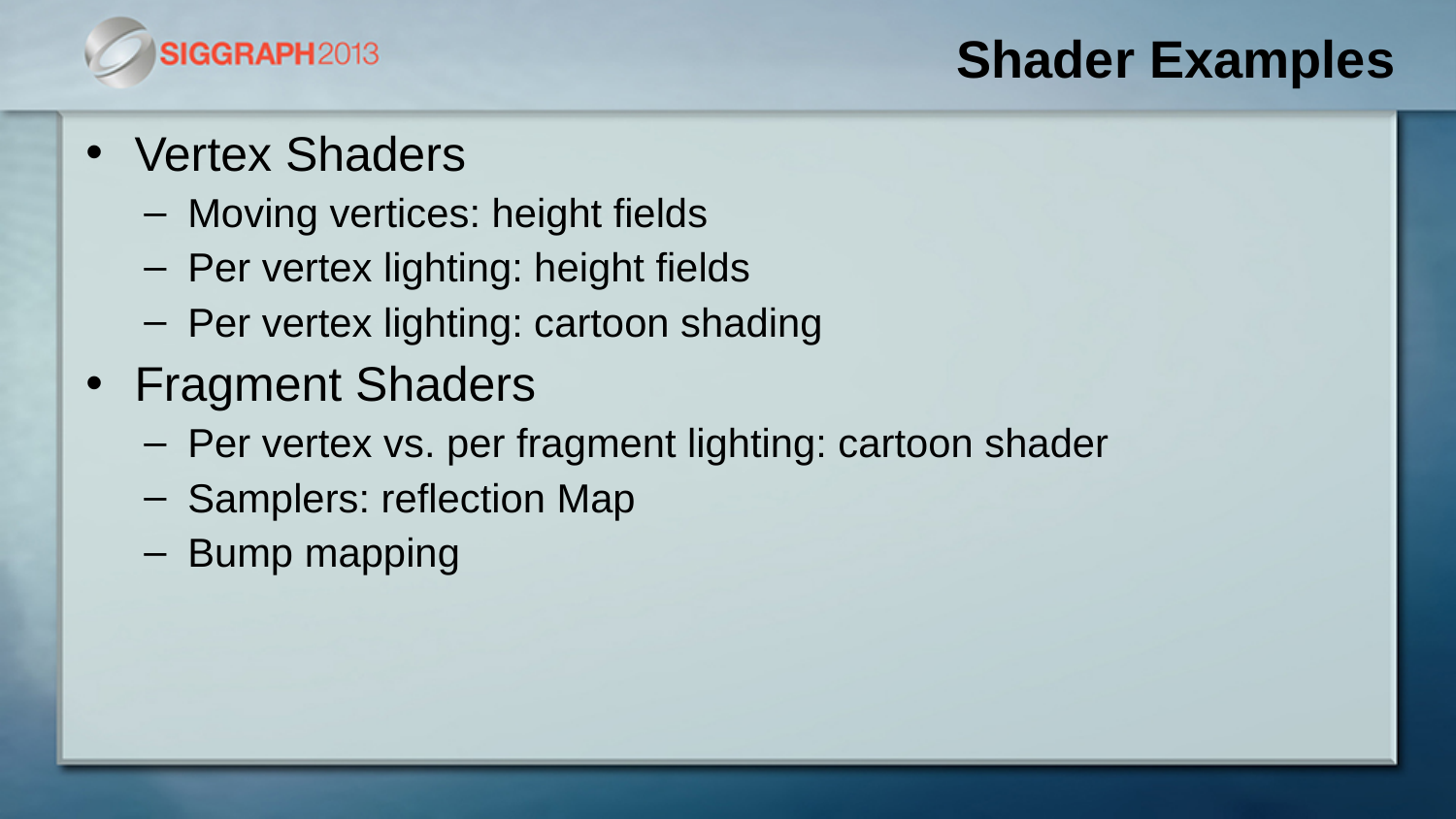

# Shader Examples
Vertex Shaders
Moving vertices: height fields
Per vertex lighting: height fields
Per vertex lighting: cartoon shading
Fragment Shaders
Per vertex vs. per fragment lighting: cartoon shader
Samplers: reflection Map
Bump mapping